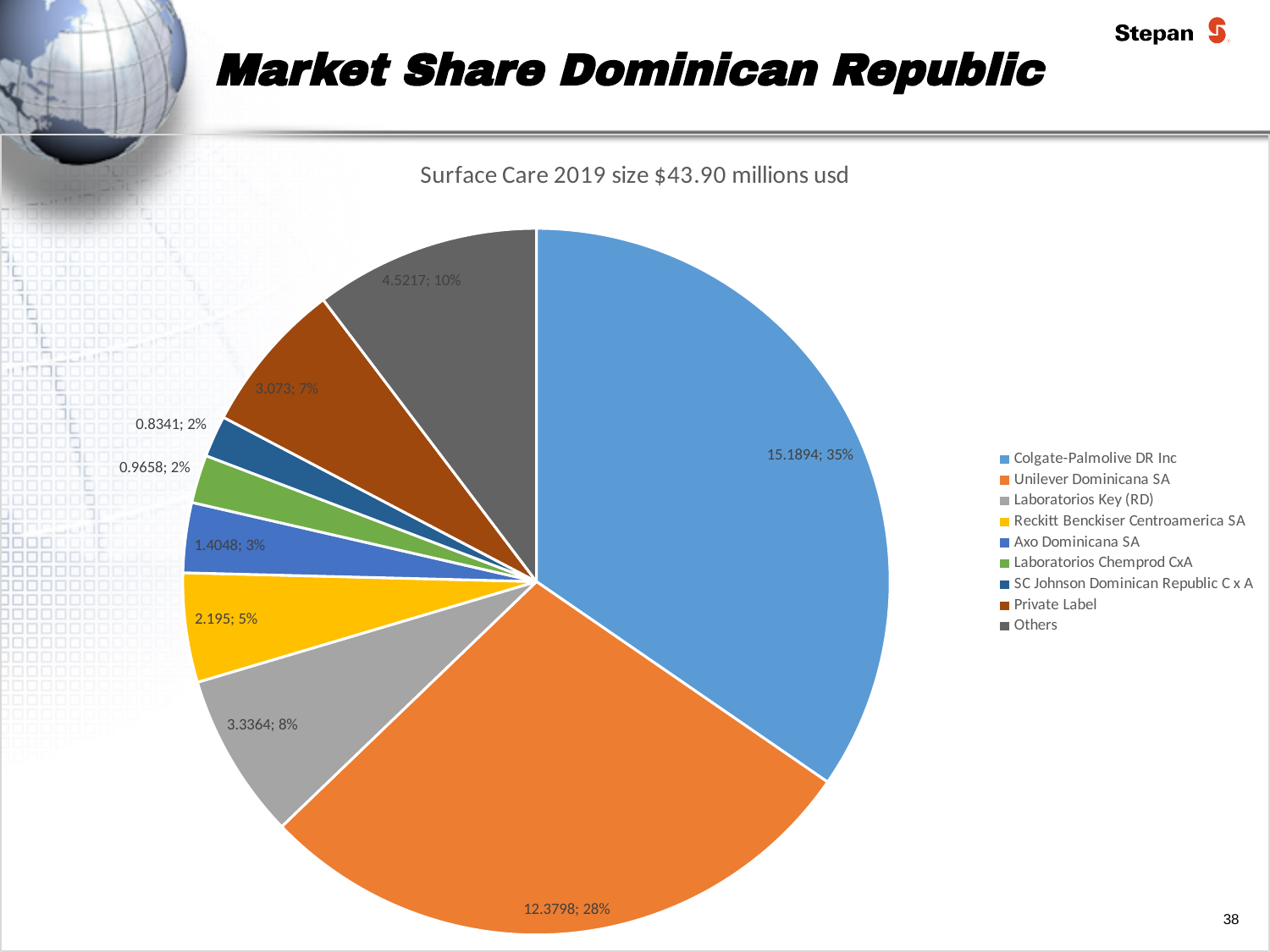

# Market Share Dominican Republic

### Chart: Surface Care 2019 size $43.90 millions usd

| Category | Surface Care |
|---|---|
| Colgate-Palmolive DR Inc | 15.189400000000001 |
| Unilever Dominicana SA | 12.379799999999998 |
| Laboratorios Key (RD) | 3.3364 |
| Reckitt Benckiser Centroamerica SA | 2.195 |
| Axo Dominicana SA | 1.4048 |
| Laboratorios Chemprod CxA | 0.9658000000000001 |
| SC Johnson Dominican Republic C x A | 0.8341 |
| Private Label | 3.0730000000000004 |
| Others | 4.5217 |
38